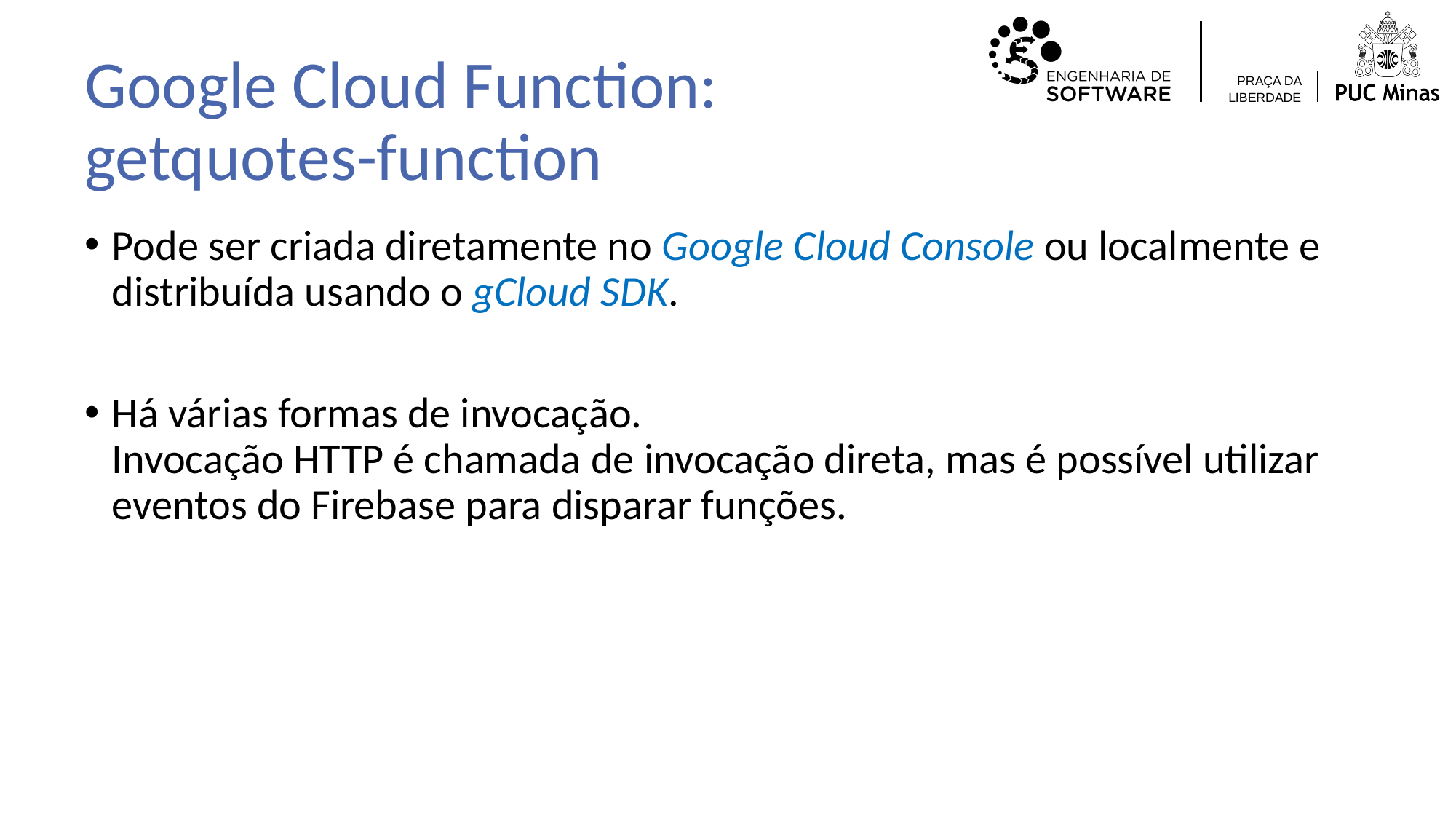

# Google Cloud Function: getquotes-function
Pode ser criada diretamente no Google Cloud Console ou localmente e distribuída usando o gCloud SDK.

Há várias formas de invocação.
Invocação HTTP é chamada de invocação direta, mas é possível utilizar eventos do Firebase para disparar funções.